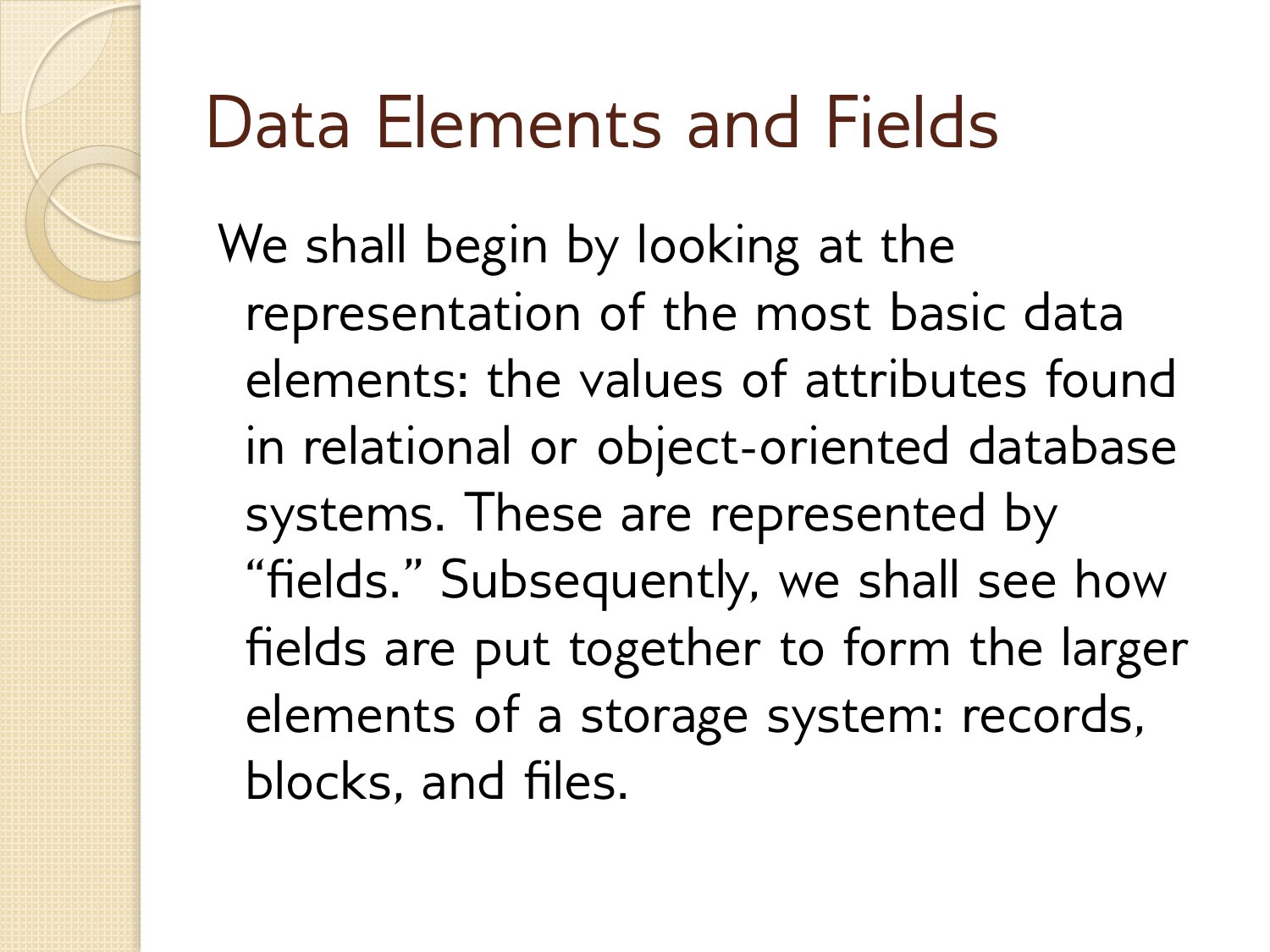

# Data Elements and Fields
We shall begin by looking at the representation of the most basic data elements: the values of attributes found in relational or object-oriented database systems. These are represented by “fields.” Subsequently, we shall see how fields are put together to form the larger elements of a storage system: records, blocks, and files.